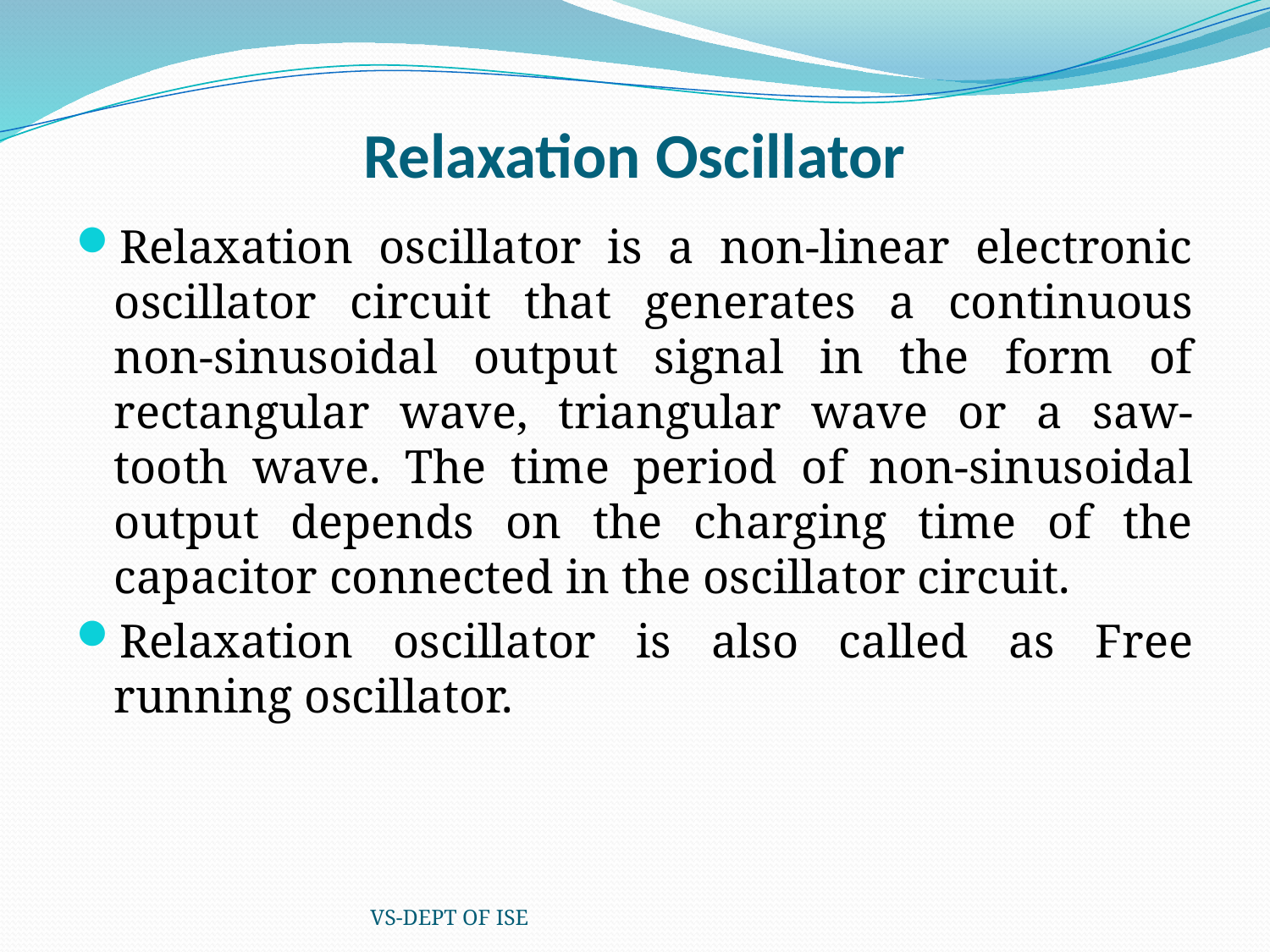

# Relaxation Oscillator
Relaxation oscillator is a non-linear electronic oscillator circuit that generates a continuous non-sinusoidal output signal in the form of rectangular wave, triangular wave or a saw-tooth wave. The time period of non-sinusoidal output depends on the charging time of the capacitor connected in the oscillator circuit.
Relaxation oscillator is also called as Free running oscillator.
VS-DEPT OF ISE